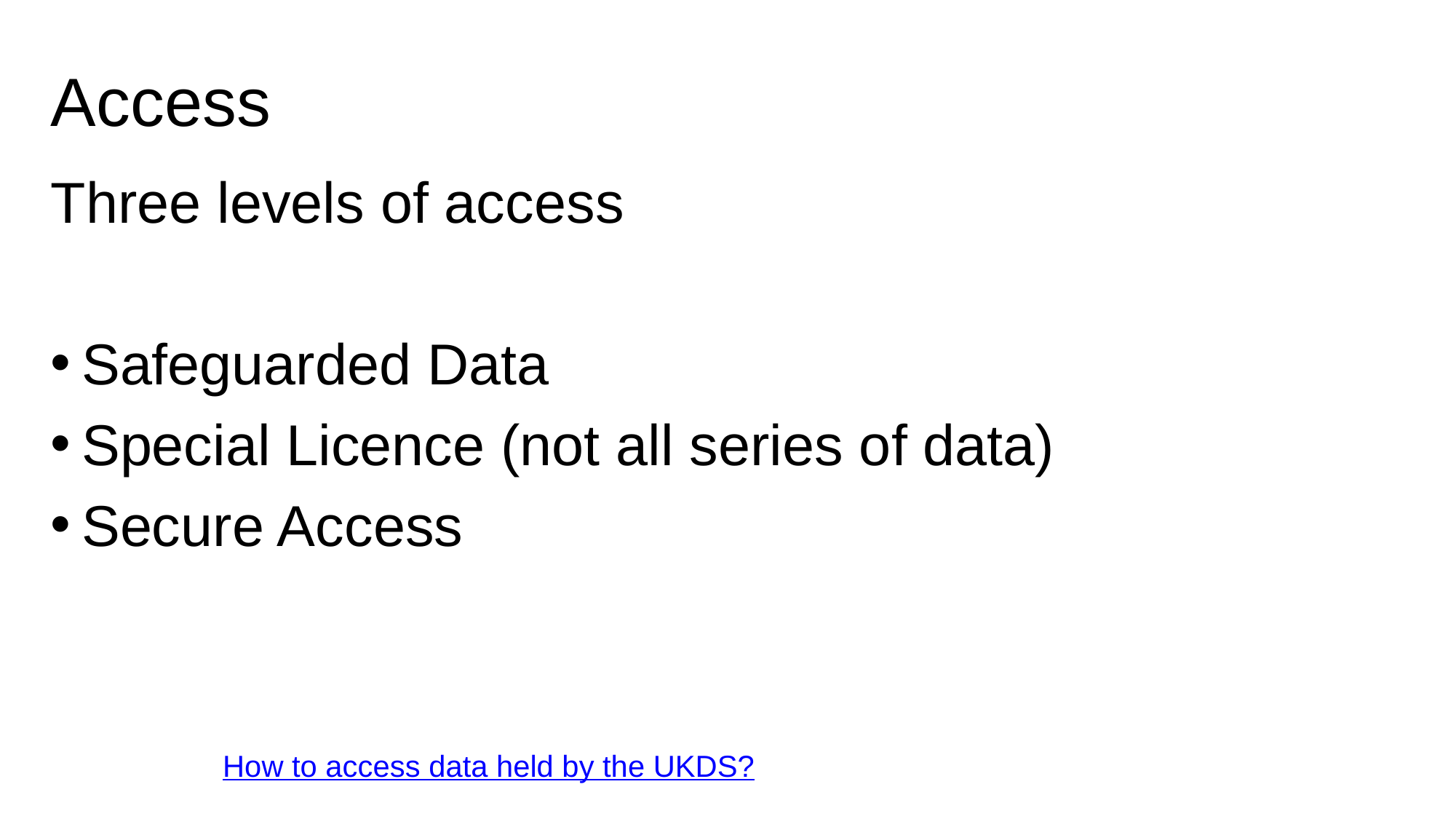

# Access
Three levels of access

Safeguarded Data
Special Licence (not all series of data)
Secure Access

How to access data held by the UKDS?